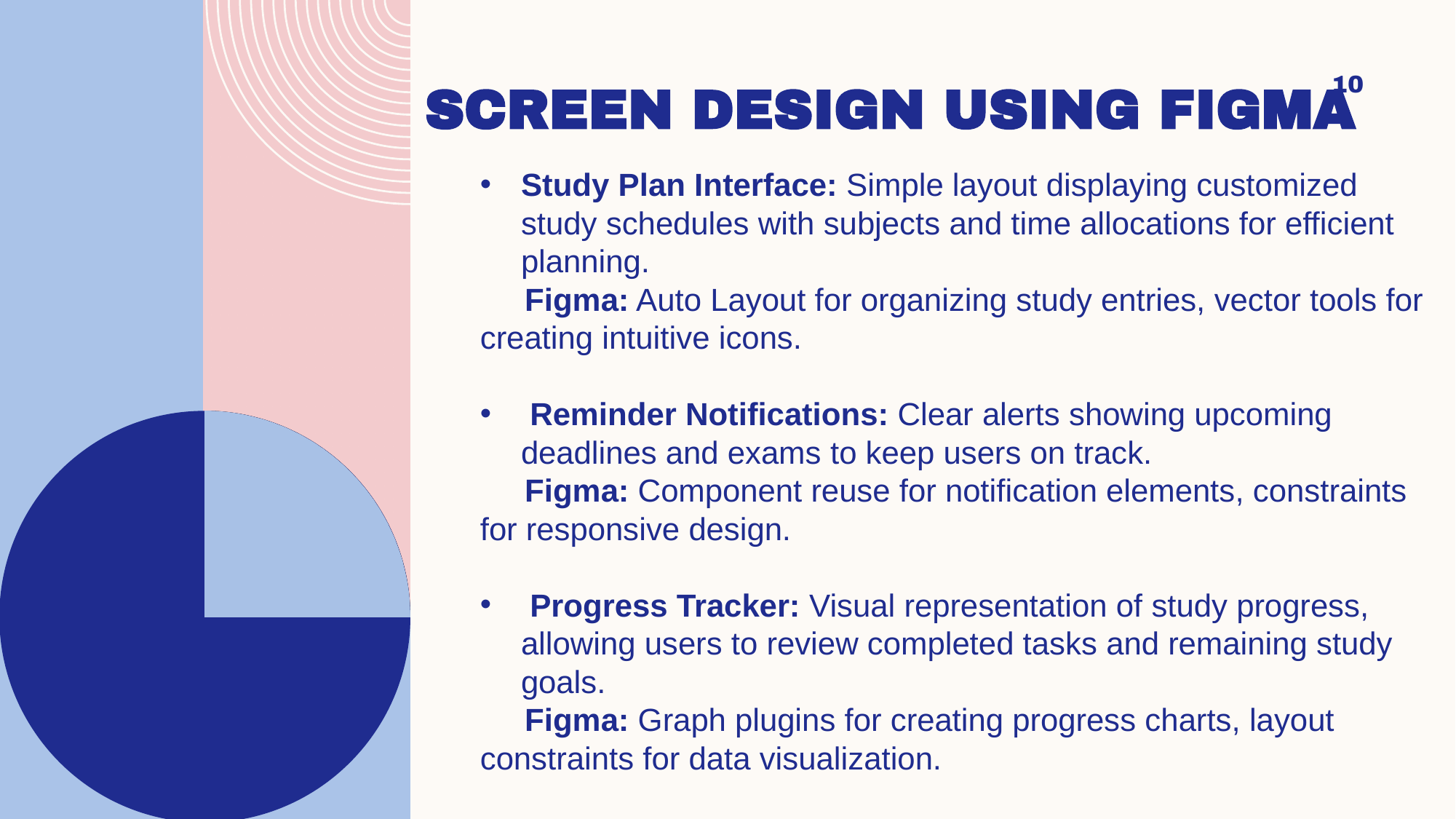

# Screen design using figma
10
Study Plan Interface: Simple layout displaying customized study schedules with subjects and time allocations for efficient planning.
     Figma: Auto Layout for organizing study entries, vector tools for creating intuitive icons.

 Reminder Notifications: Clear alerts showing upcoming deadlines and exams to keep users on track.
     Figma: Component reuse for notification elements, constraints for responsive design.

 Progress Tracker: Visual representation of study progress, allowing users to review completed tasks and remaining study goals.
     Figma: Graph plugins for creating progress charts, layout constraints for data visualization.